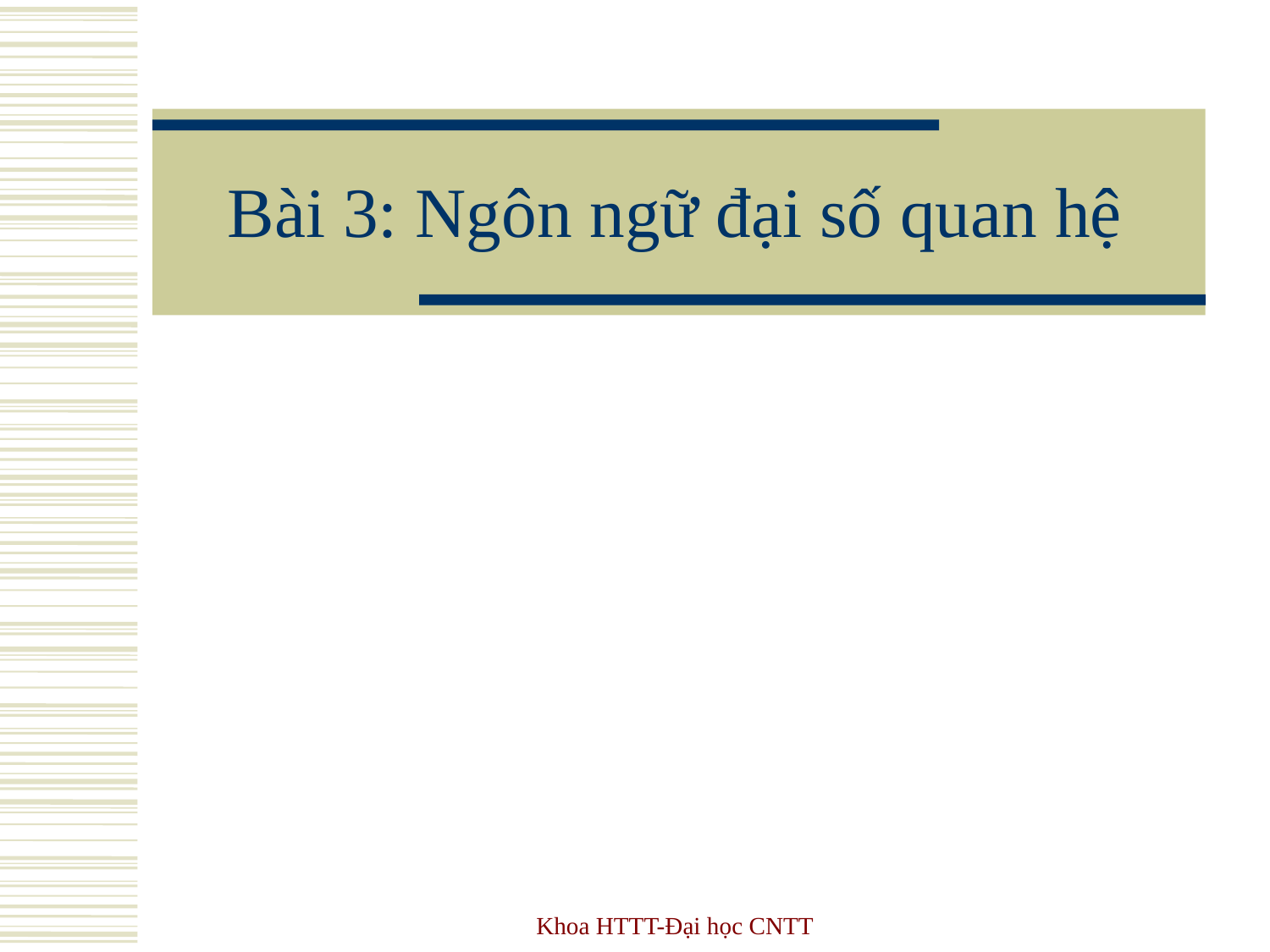

# Bài 3: Ngôn ngữ đại số quan hệ

Khoa HTTT-Đại học CNTT
1